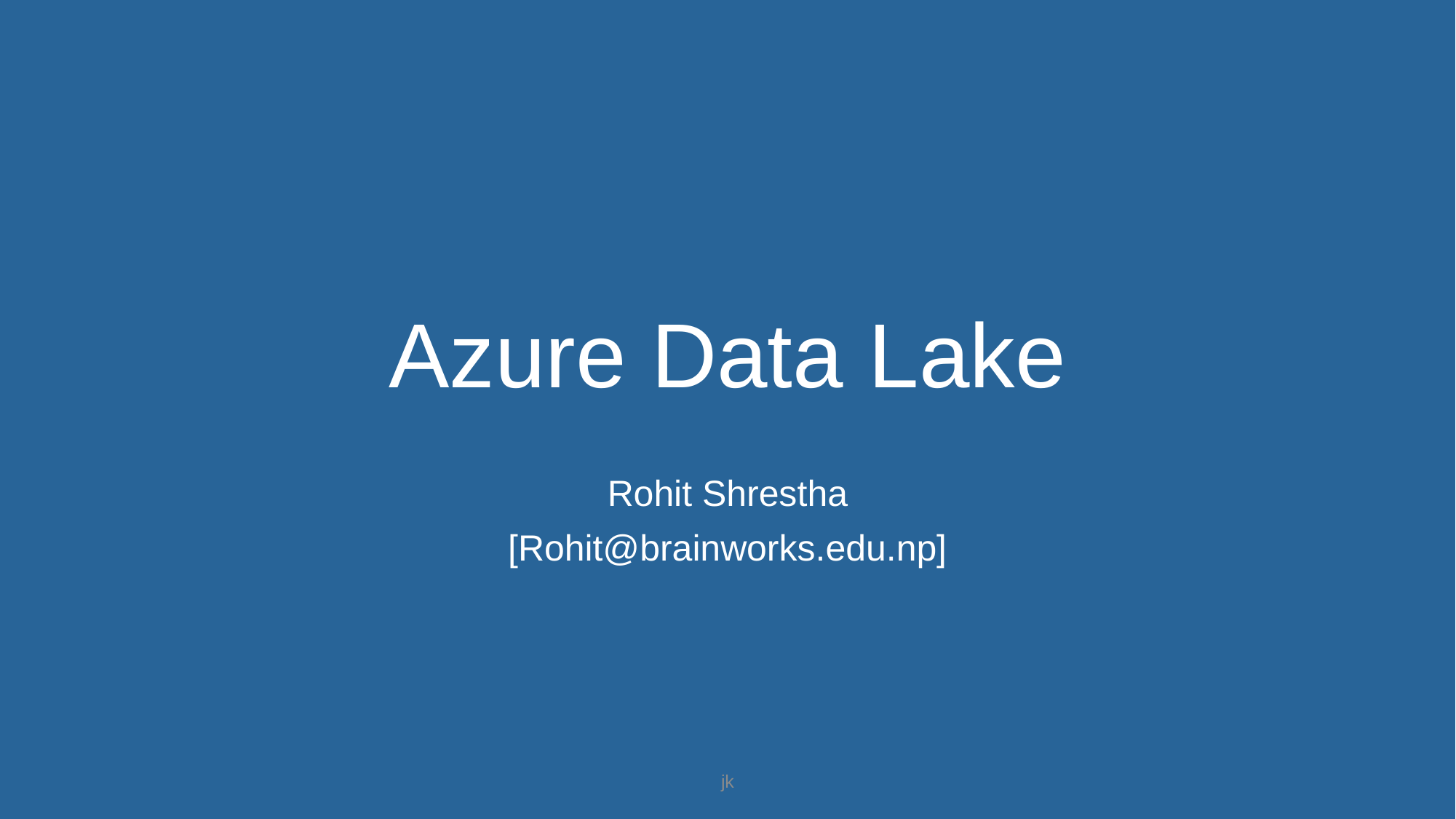

# Azure Data Lake
Rohit Shrestha
[Rohit@brainworks.edu.np]
jk